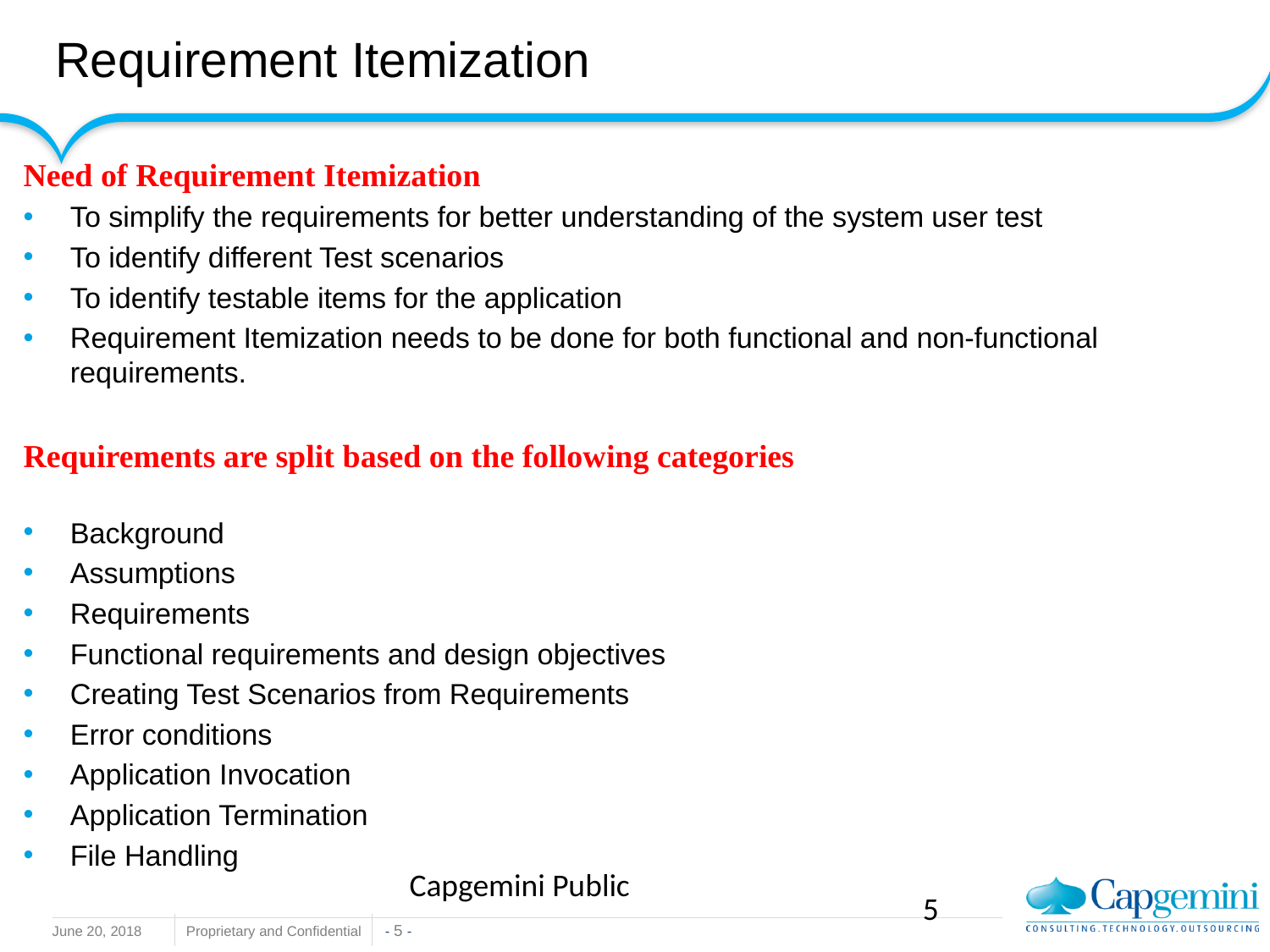

# Requirement Itemization
Need of Requirement Itemization
To simplify the requirements for better understanding of the system user test
To identify different Test scenarios
To identify testable items for the application
Requirement Itemization needs to be done for both functional and non-functional requirements.

Requirements are split based on the following categories
Background
Assumptions
Requirements
Functional requirements and design objectives
Creating Test Scenarios from Requirements
Error conditions
Application Invocation
Application Termination
File Handling
Capgemini Public
5